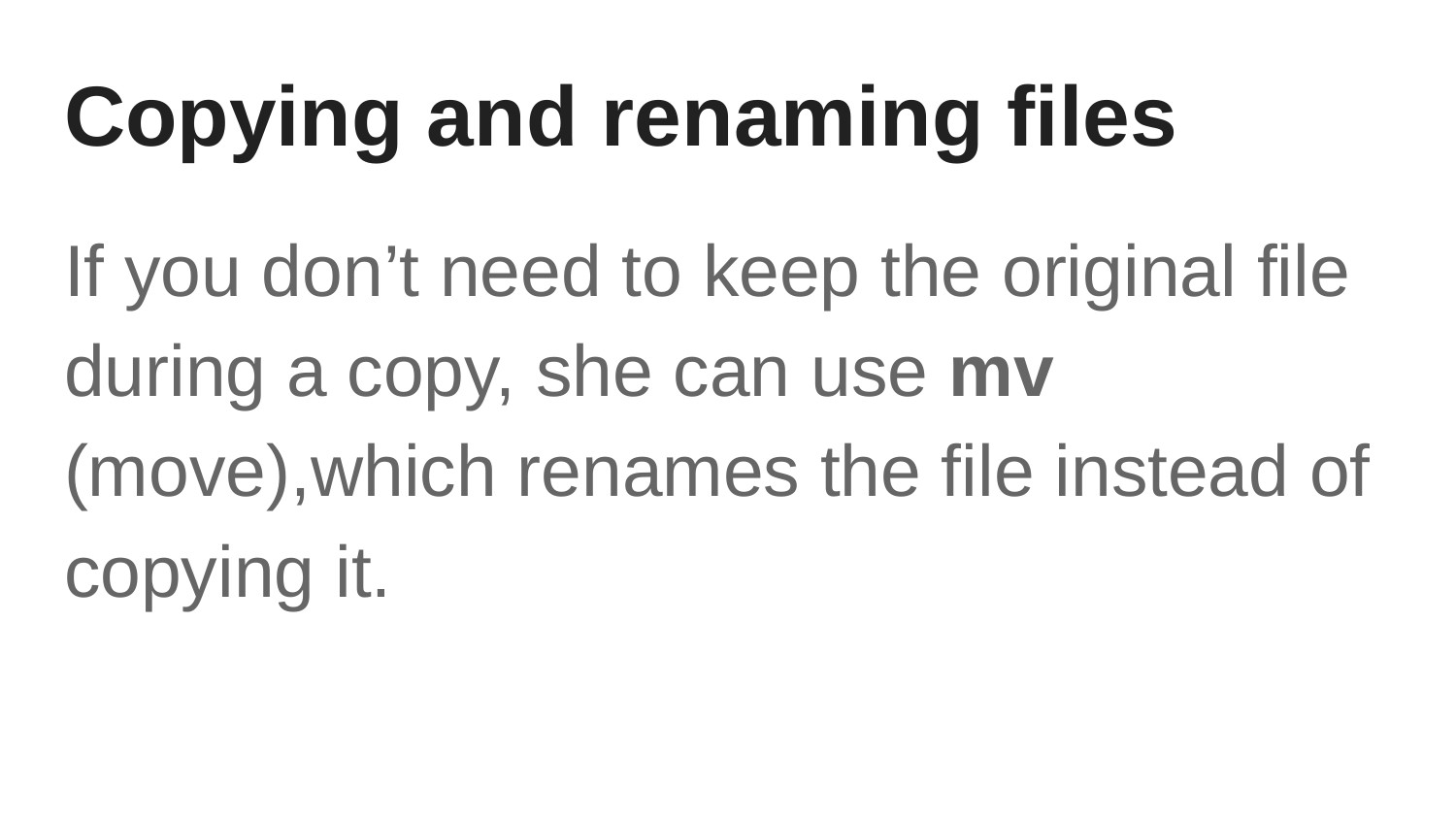

# Copying and renaming files
If you don’t need to keep the original file during a copy, she can use mv (move),which renames the file instead of copying it.